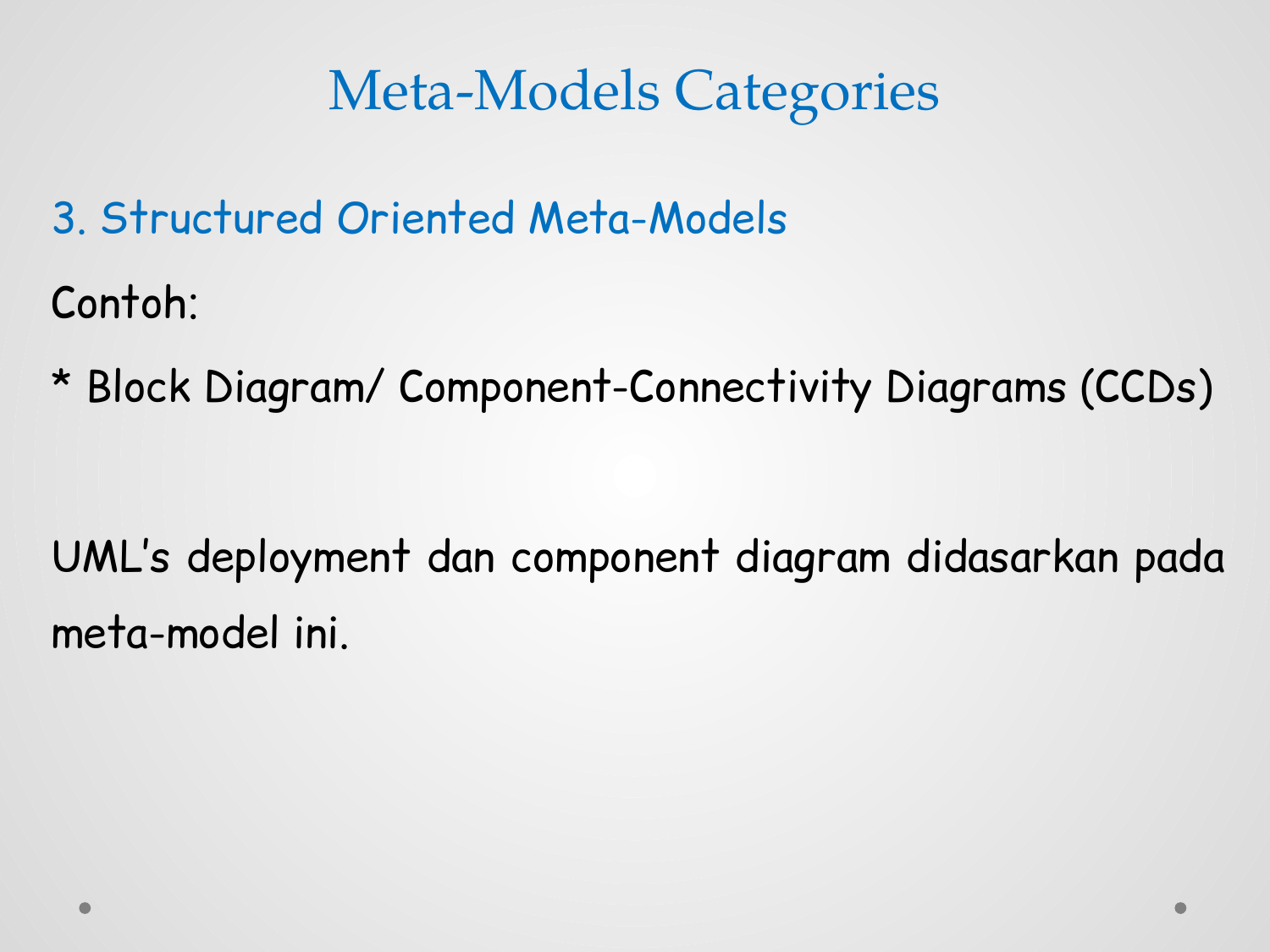

# Meta-Models Categories
3. Structured Oriented Meta-Models
Contoh:
* Block Diagram/ Component-Connectivity Diagrams (CCDs)

UML’s deployment dan component diagram didasarkan pada meta-model ini.